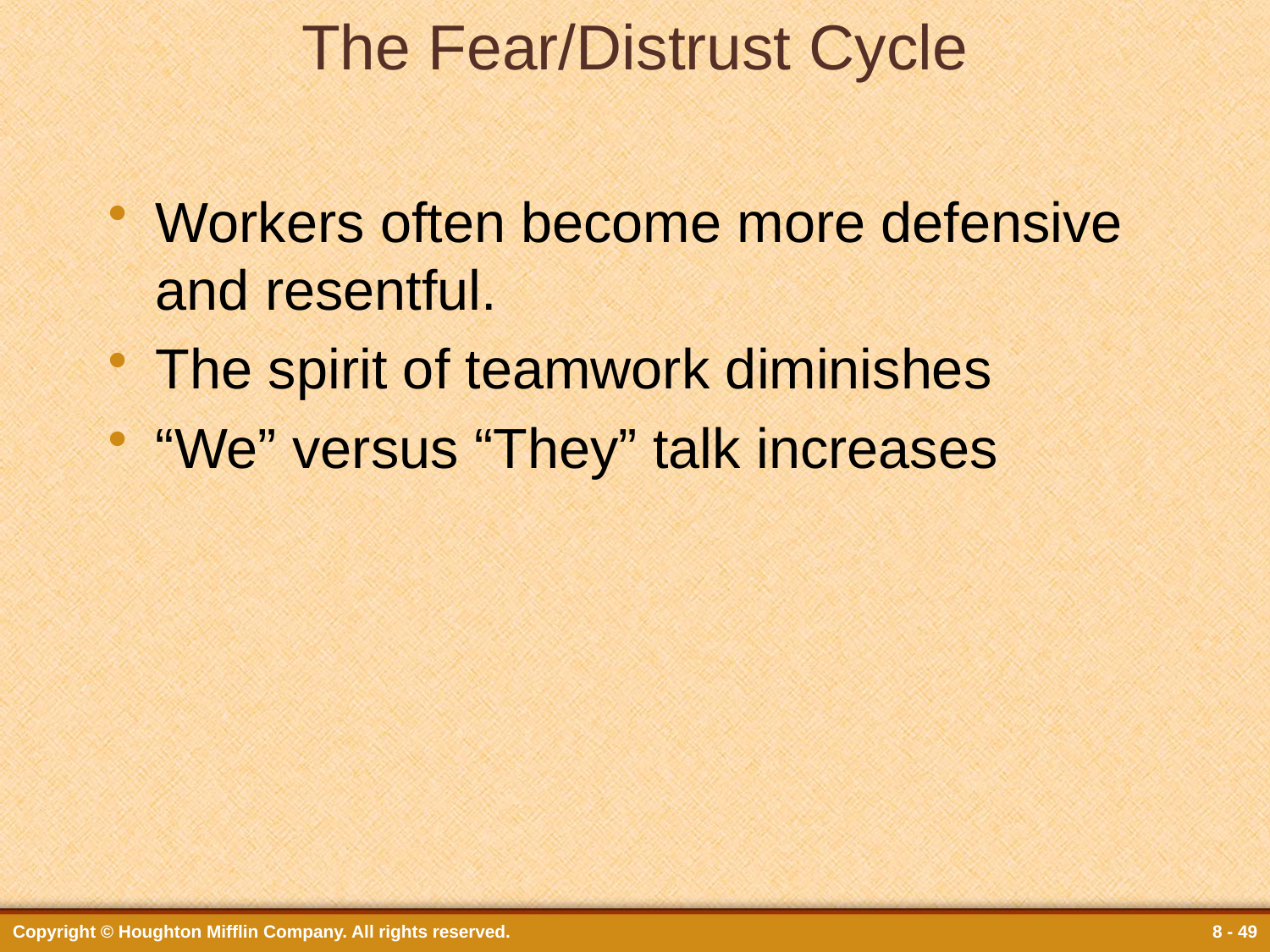

# The Fear/Distrust Cycle
Workers often become more defensive and resentful.
The spirit of teamwork diminishes
“We” versus “They” talk increases
Copyright © Houghton Mifflin Company. All rights reserved.
8 - 49